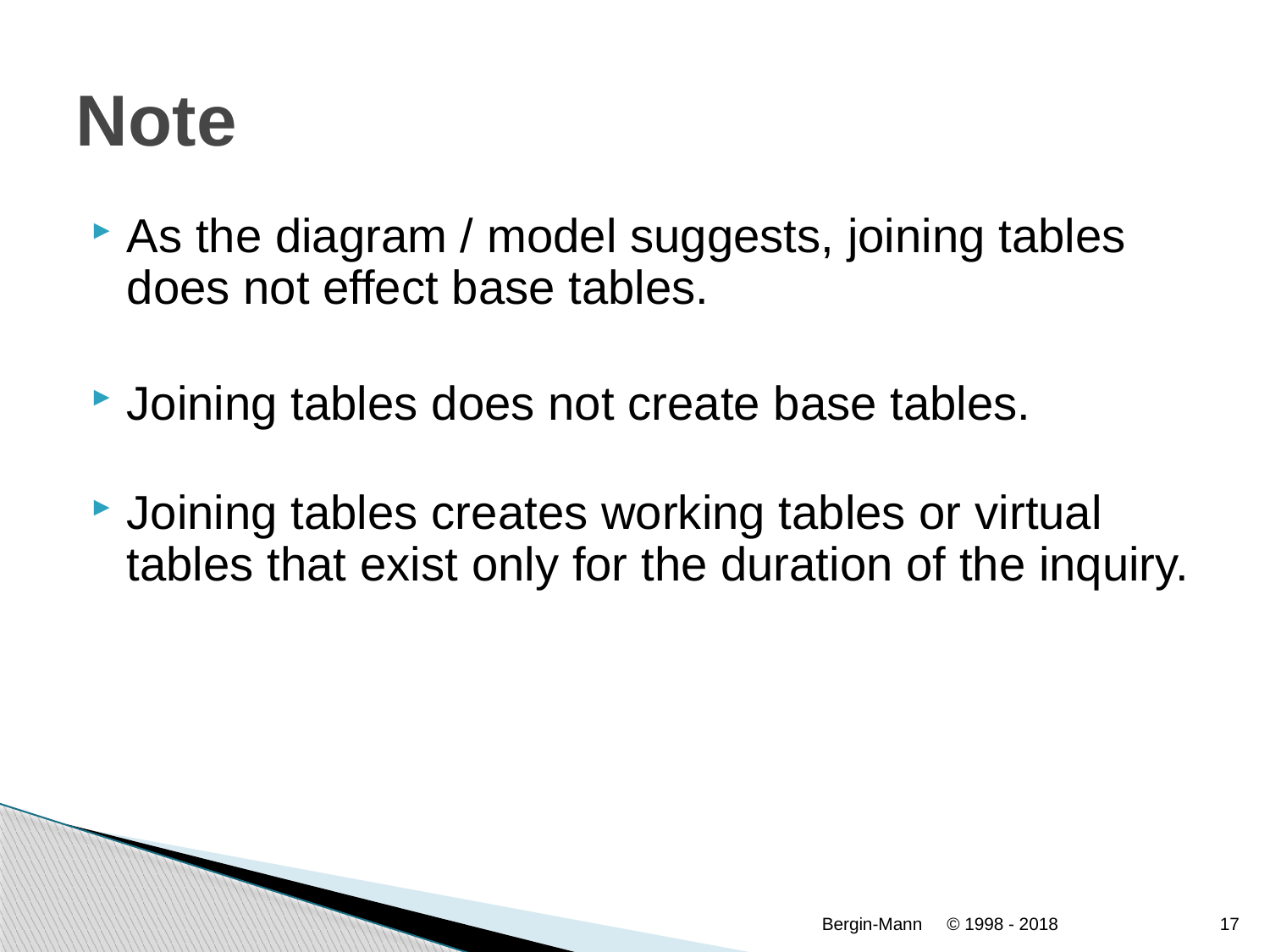

# Note
As the diagram / model suggests, joining tables does not effect base tables.
Joining tables does not create base tables.
Joining tables creates working tables or virtual tables that exist only for the duration of the inquiry.
Bergin-Mann
© 1998 - 2018
17